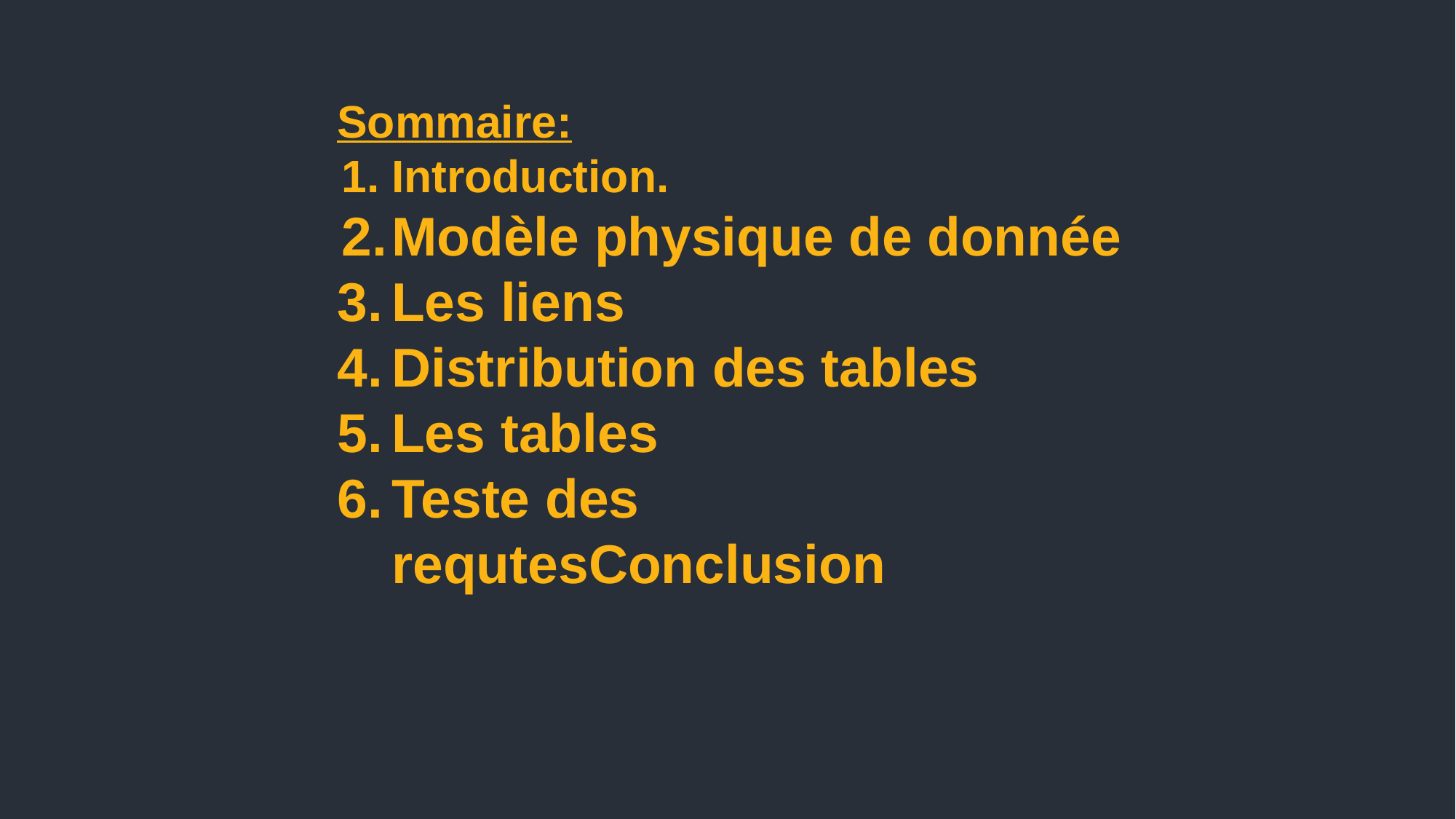

Sommaire:
Introduction.
Modèle physique de donnée
Les liens
Distribution des tables
Les tables
Teste des requtesConclusion